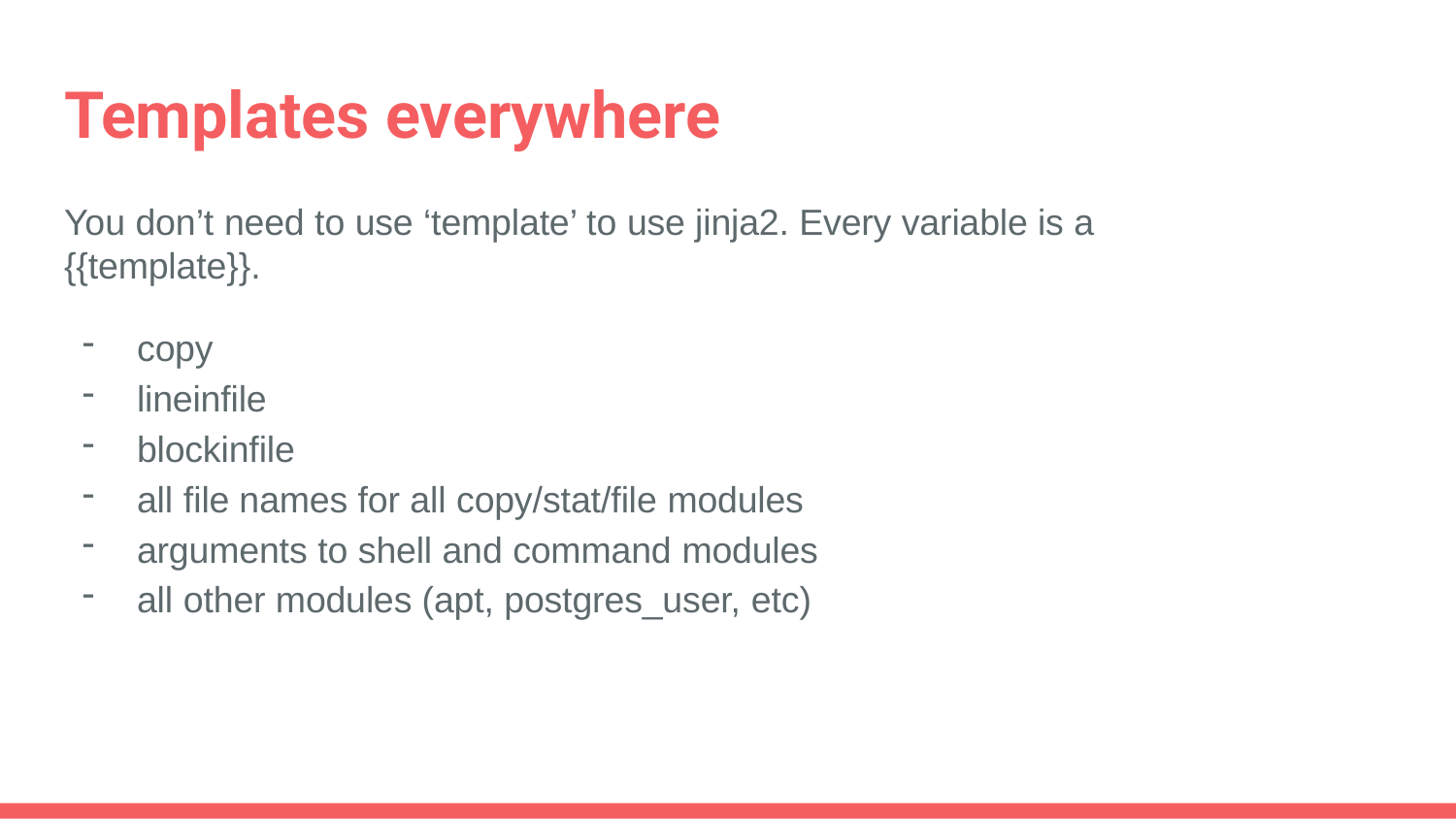

# Templates everywhere
You don’t need to use ‘template’ to use jinja2. Every variable is a {{template}}.

copy
lineinfile
blockinfile
all file names for all copy/stat/file modules
arguments to shell and command modules
all other modules (apt, postgres_user, etc)